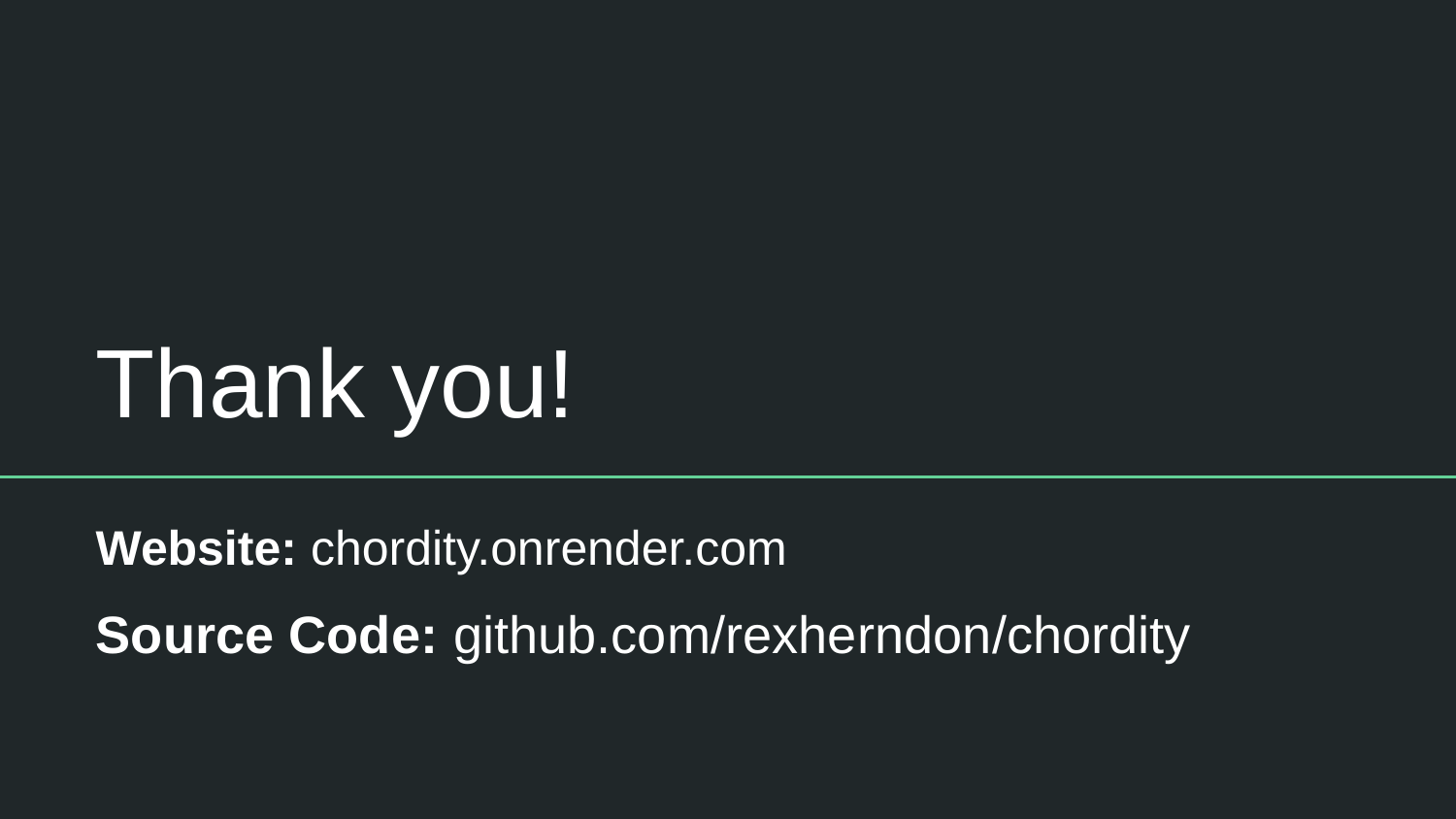

# Thank you!
Website: chordity.onrender.com
Source Code: github.com/rexherndon/chordity